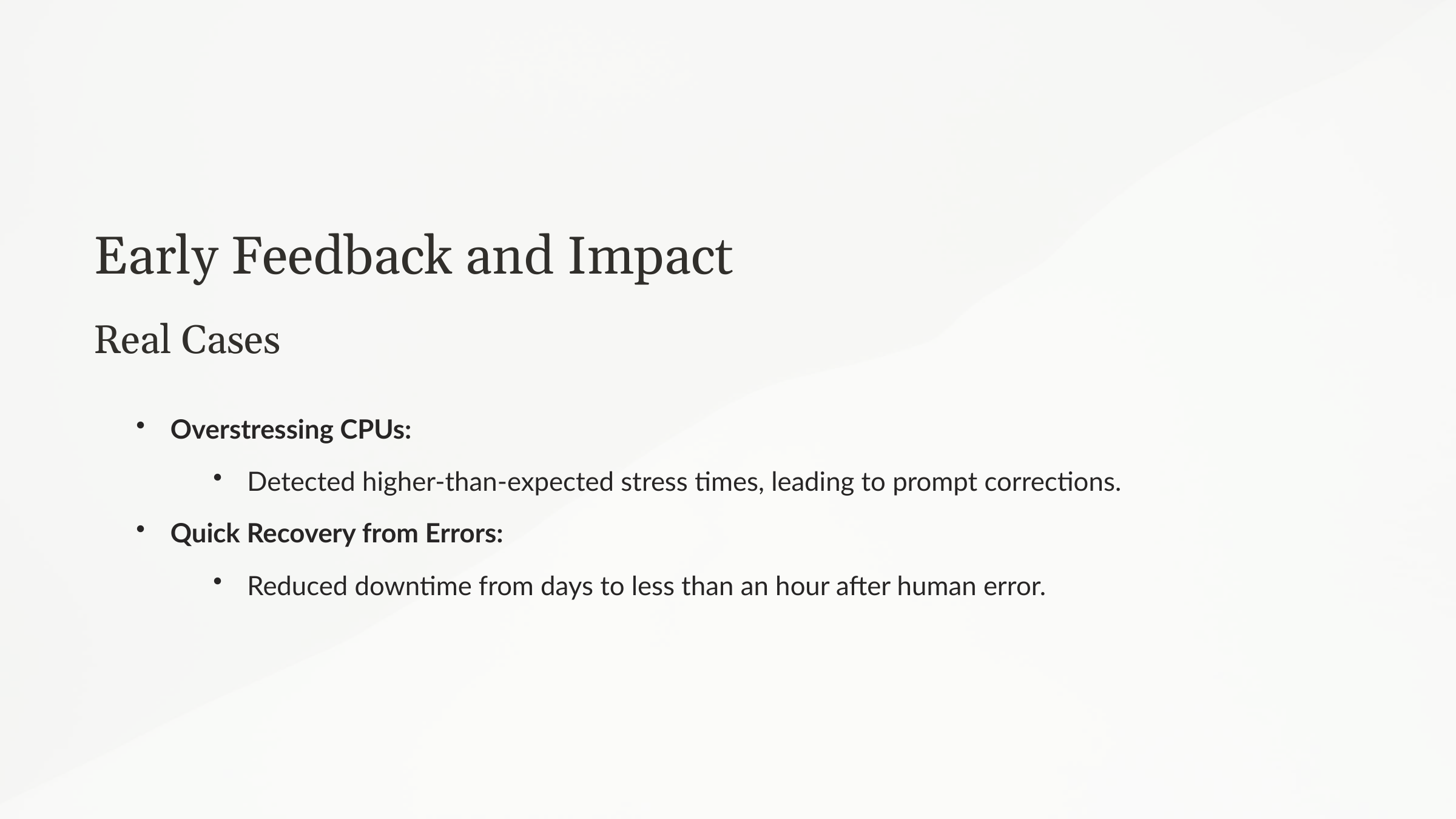

Early Feedback and Impact
Real Cases
Overstressing CPUs:
Detected higher-than-expected stress times, leading to prompt corrections.
Quick Recovery from Errors:
Reduced downtime from days to less than an hour after human error.